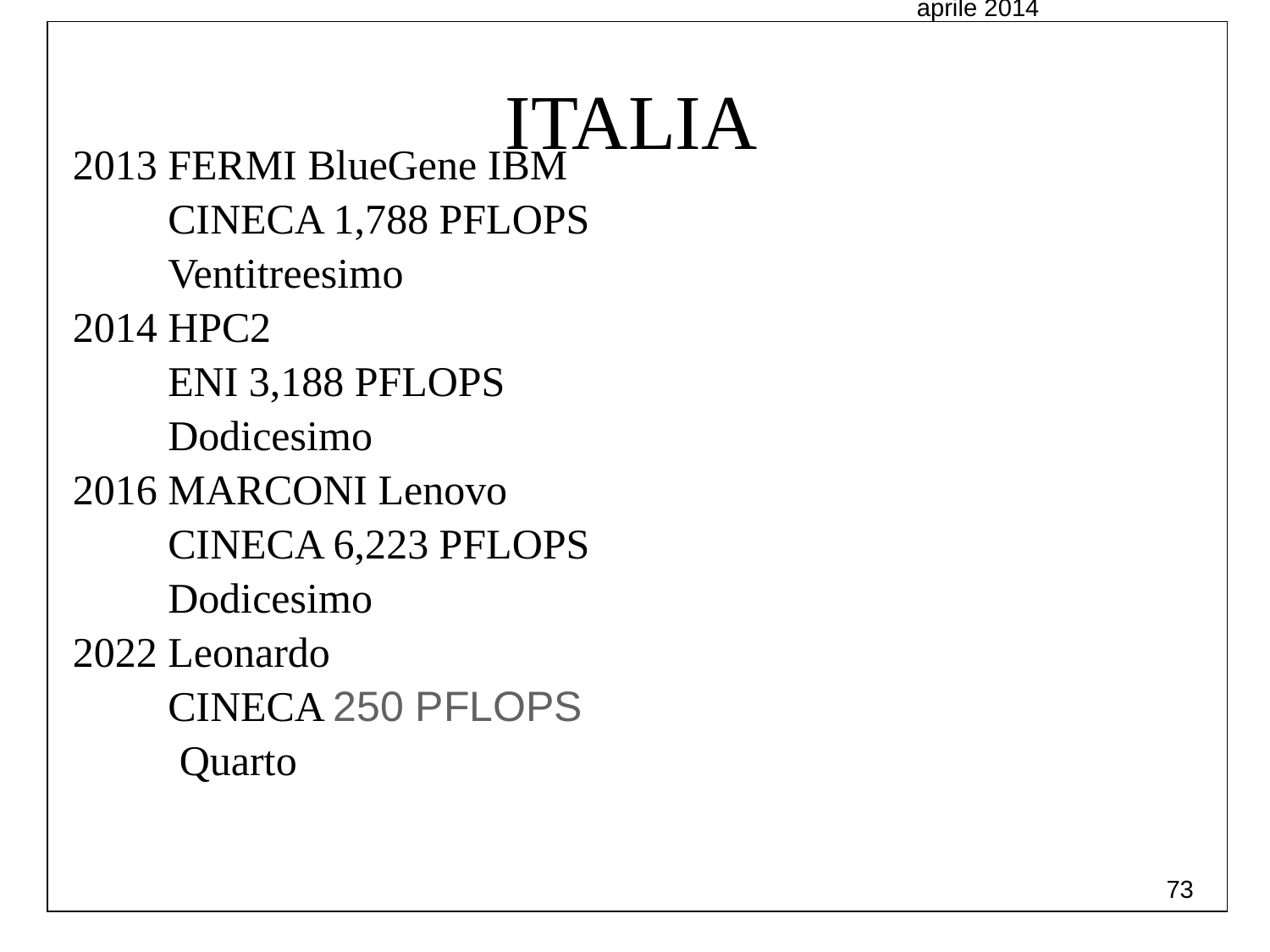

aprile 2014

# ITALIA
2013 FERMI BlueGene IBM
         CINECA 1,788 PFLOPS
         Ventitreesimo
2014 HPC2
         ENI 3,188 PFLOPS
         Dodicesimo
2016 MARCONI Lenovo
         CINECA 6,223 PFLOPS
         Dodicesimo
2022 Leonardo
         CINECA 250 PFLOPS
         Quarto
73